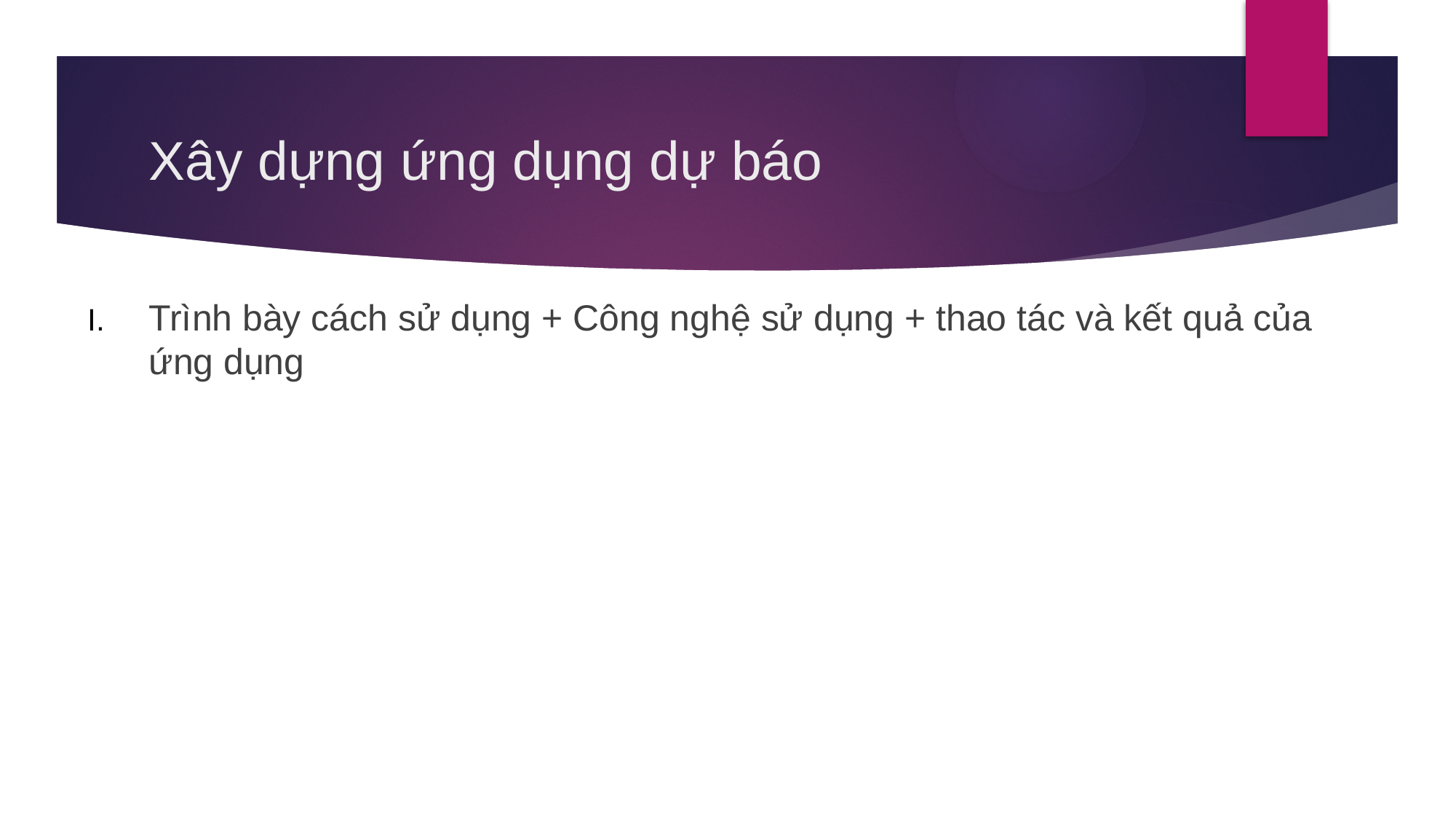

# Xây dựng ứng dụng dự báo
Trình bày cách sử dụng + Công nghệ sử dụng + thao tác và kết quả của ứng dụng